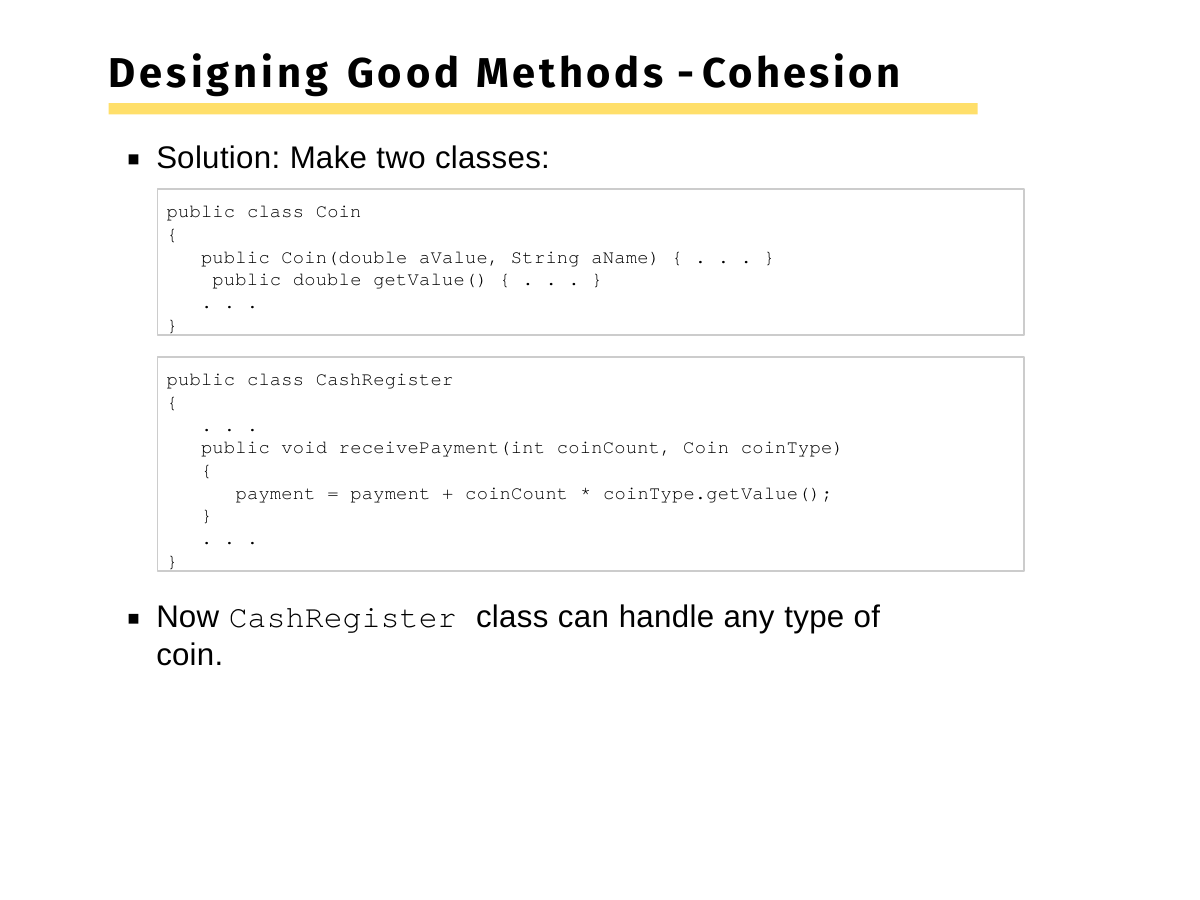

# Designing Good Methods - Cohesion

Solution: Make two classes:

public class Coin
{
public Coin(double aValue, String aName) { . . . }  public double getValue() { . . . }
. . .
}
public class CashRegister
{
. . .
public void receivePayment(int coinCount, Coin coinType)
{
payment = payment + coinCount * coinType.getValue();
}
. . .
}
Now CashRegister class can handle any type of coin.